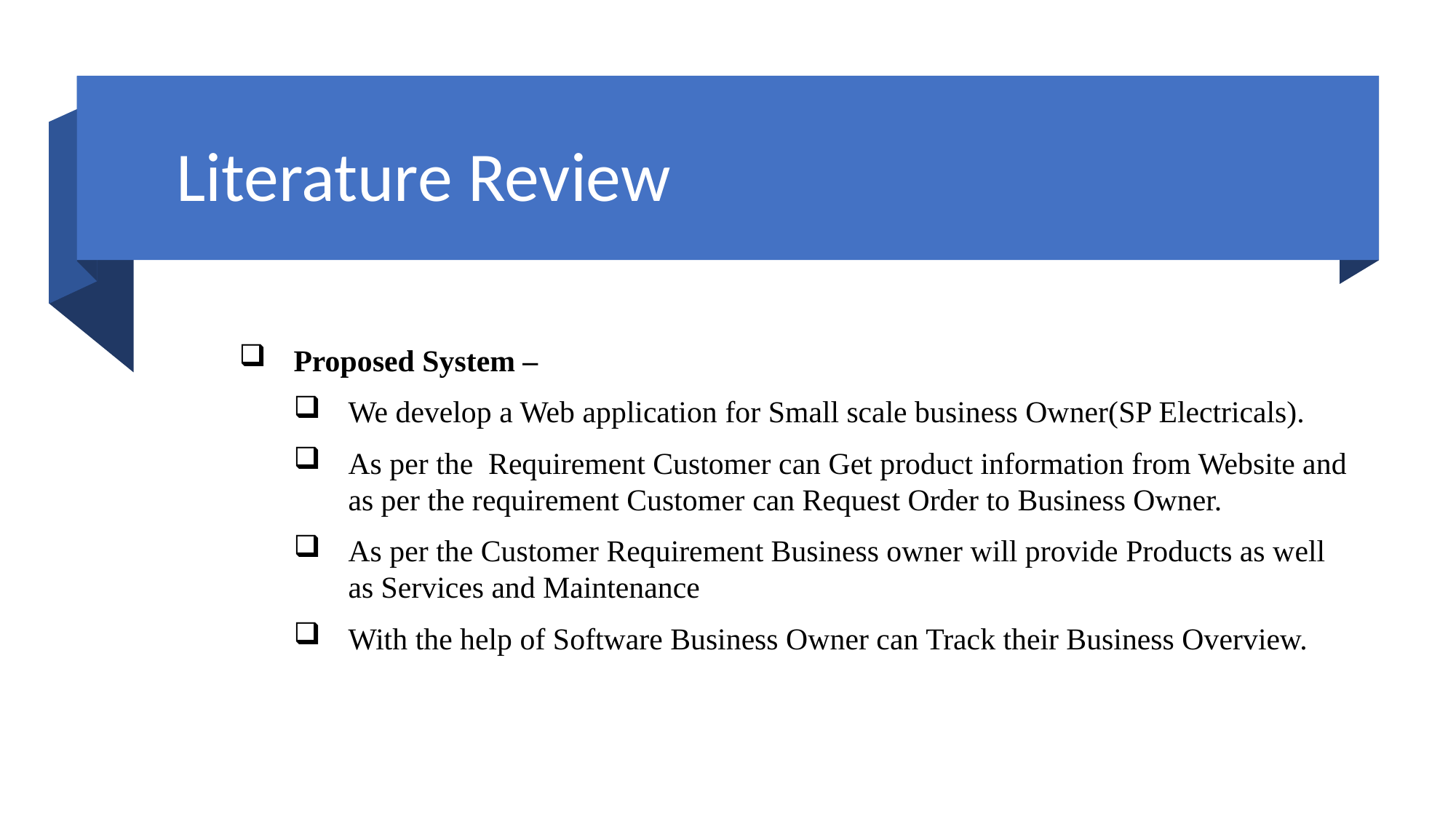

Literature Review

Proposed System –
We develop a Web application for Small scale business Owner(SP Electricals).
As per the  Requirement Customer can Get product information from Website and as per the requirement Customer can Request Order to Business Owner.
As per the Customer Requirement Business owner will provide Products as well as Services and Maintenance
With the help of Software Business Owner can Track their Business Overview.